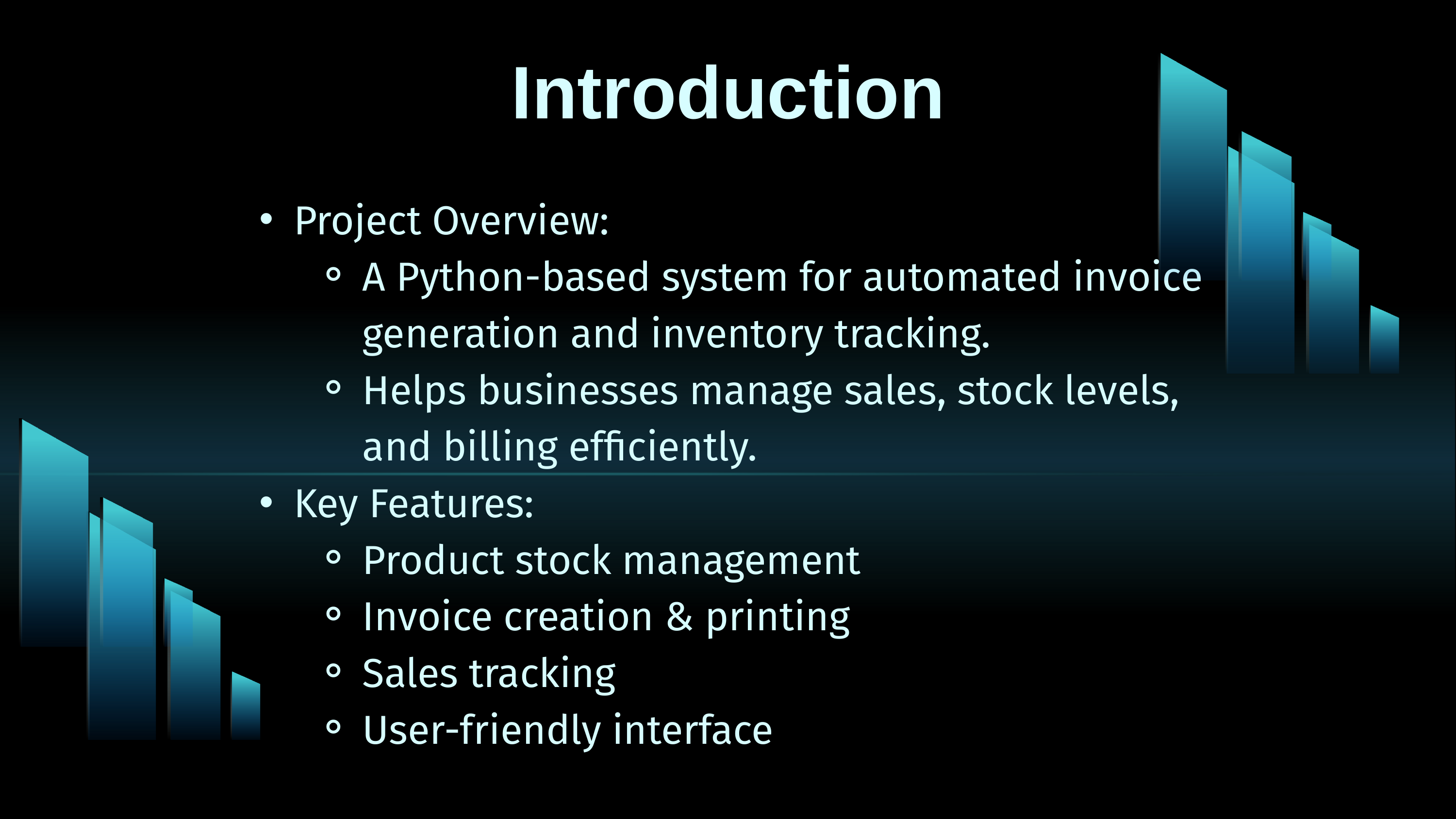

Introduction

Project Overview:
A Python-based system for automated invoice generation and inventory tracking.
Helps businesses manage sales, stock levels, and billing efficiently.
Key Features:
Product stock management
Invoice creation & printing
Sales tracking
User-friendly interface